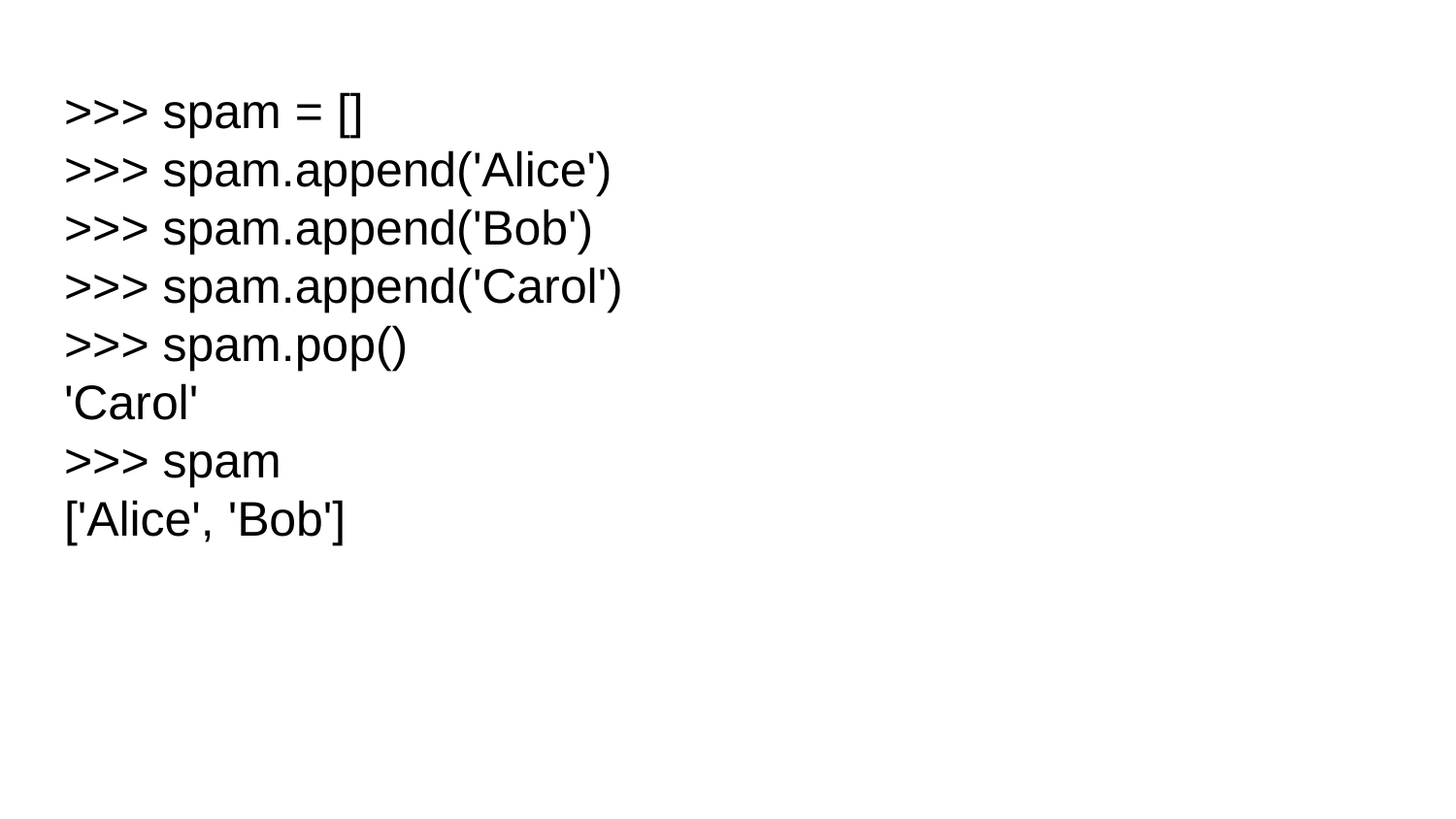

>>> spam = []
>>> spam.append('Alice')
>>> spam.append('Bob')
>>> spam.append('Carol')
>>> spam.pop()
'Carol'
>>> spam
['Alice', 'Bob']